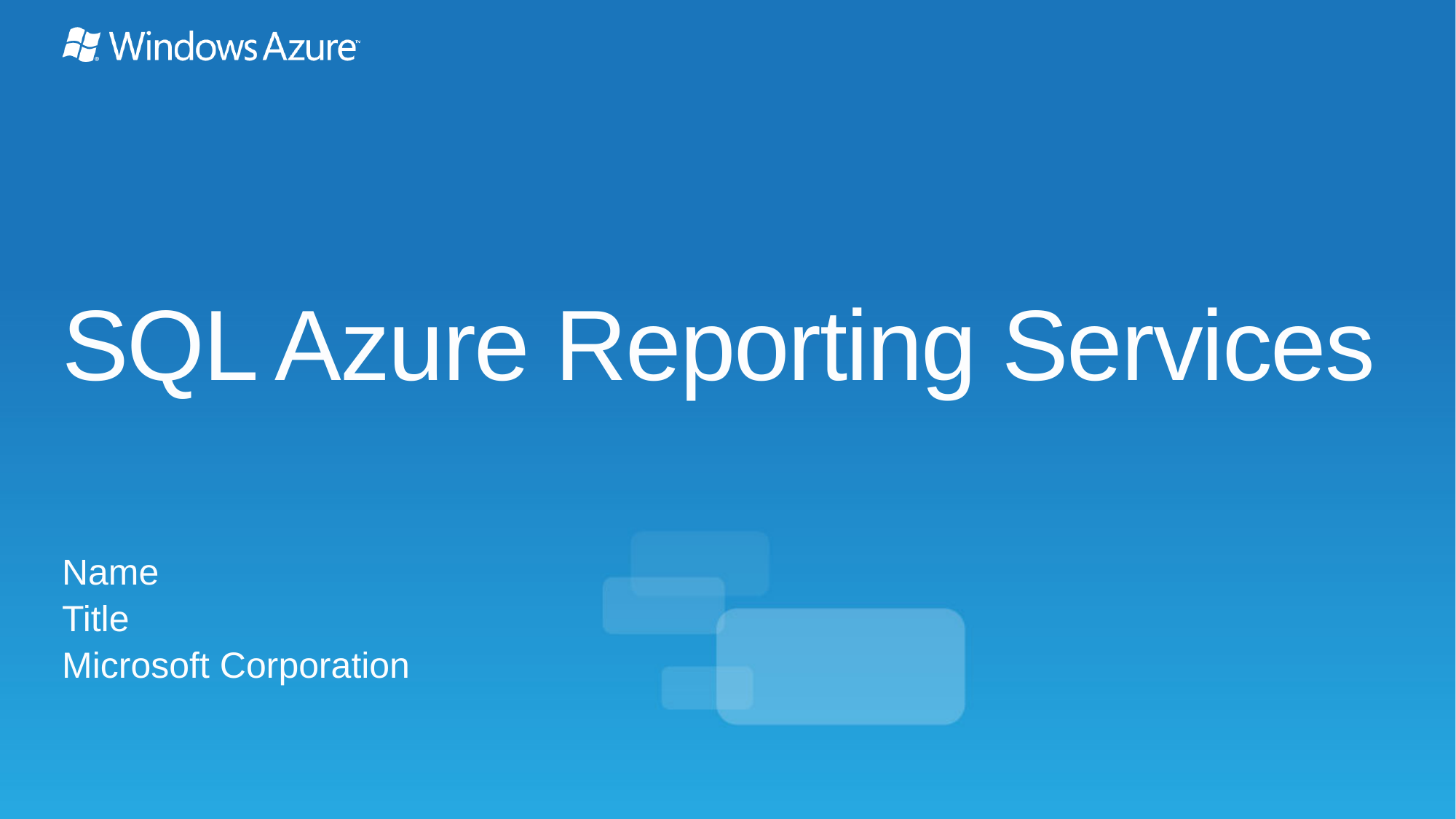

# SQL Azure Reporting Services
Name
Title
Microsoft Corporation